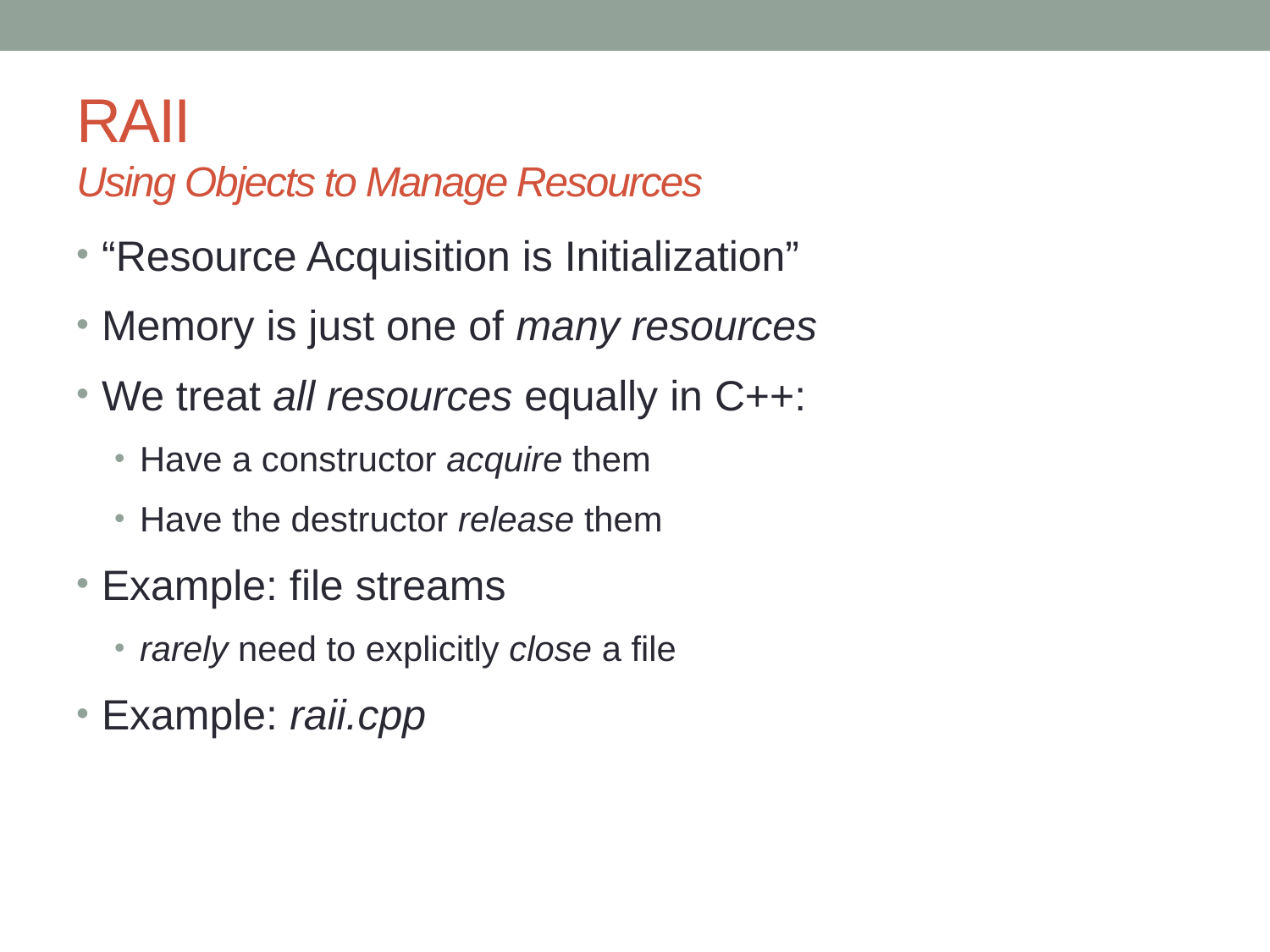

# RAII Using Objects to Manage Resources
“Resource Acquisition is Initialization”
Memory is just one of many resources
We treat all resources equally in C++:
Have a constructor acquire them
Have the destructor release them
Example: file streams
rarely need to explicitly close a file
Example: raii.cpp